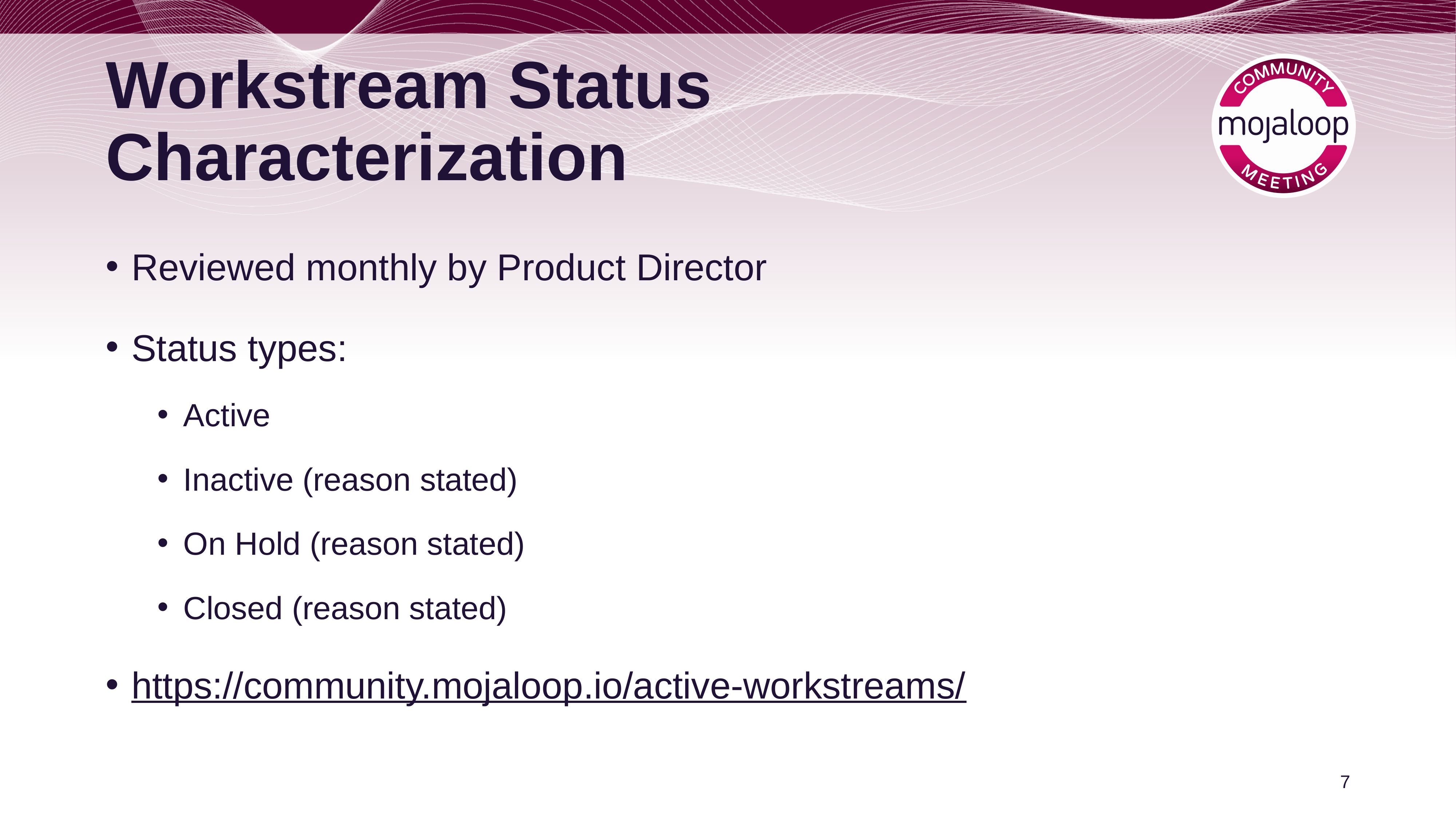

# Workstream Status Characterization
Reviewed monthly by Product Director
Status types:
Active
Inactive (reason stated)
On Hold (reason stated)
Closed (reason stated)
https://community.mojaloop.io/active-workstreams/
7